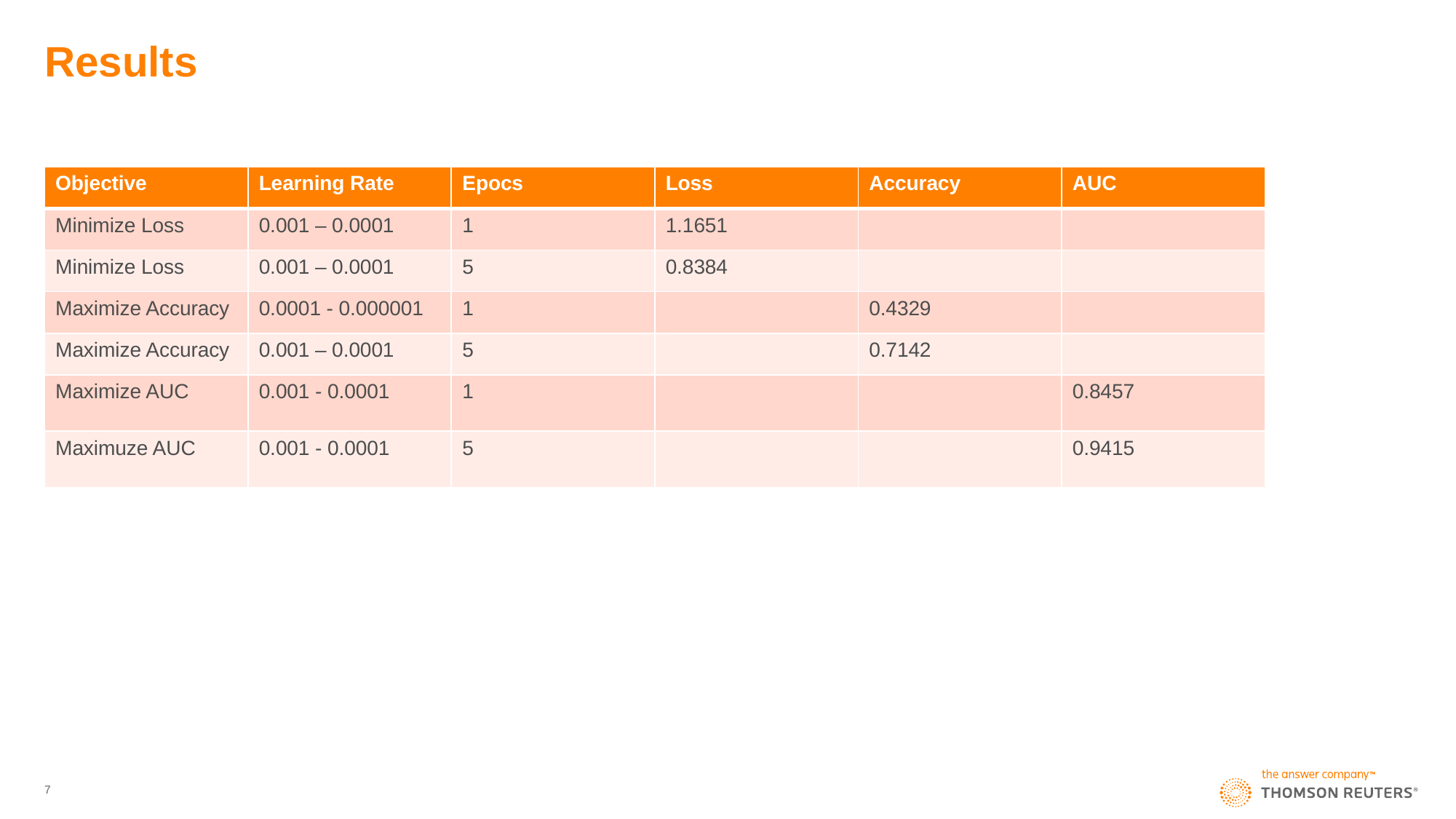

# Results
| Objective | Learning Rate | Epocs | Loss | Accuracy | AUC |
| --- | --- | --- | --- | --- | --- |
| Minimize Loss | 0.001 – 0.0001 | 1 | 1.1651 |  |  |
| Minimize Loss | 0.001 – 0.0001 | 5 | 0.8384 |  |  |
| Maximize Accuracy | 0.0001 - 0.000001 | 1 |  | 0.4329 |  |
| Maximize Accuracy | 0.001 – 0.0001 | 5 |  | 0.7142 |  |
| Maximize AUC | 0.001 - 0.0001 | 1 |  |  | 0.8457 |
| Maximuze AUC | 0.001 - 0.0001 | 5 |  |  | 0.9415 |
7